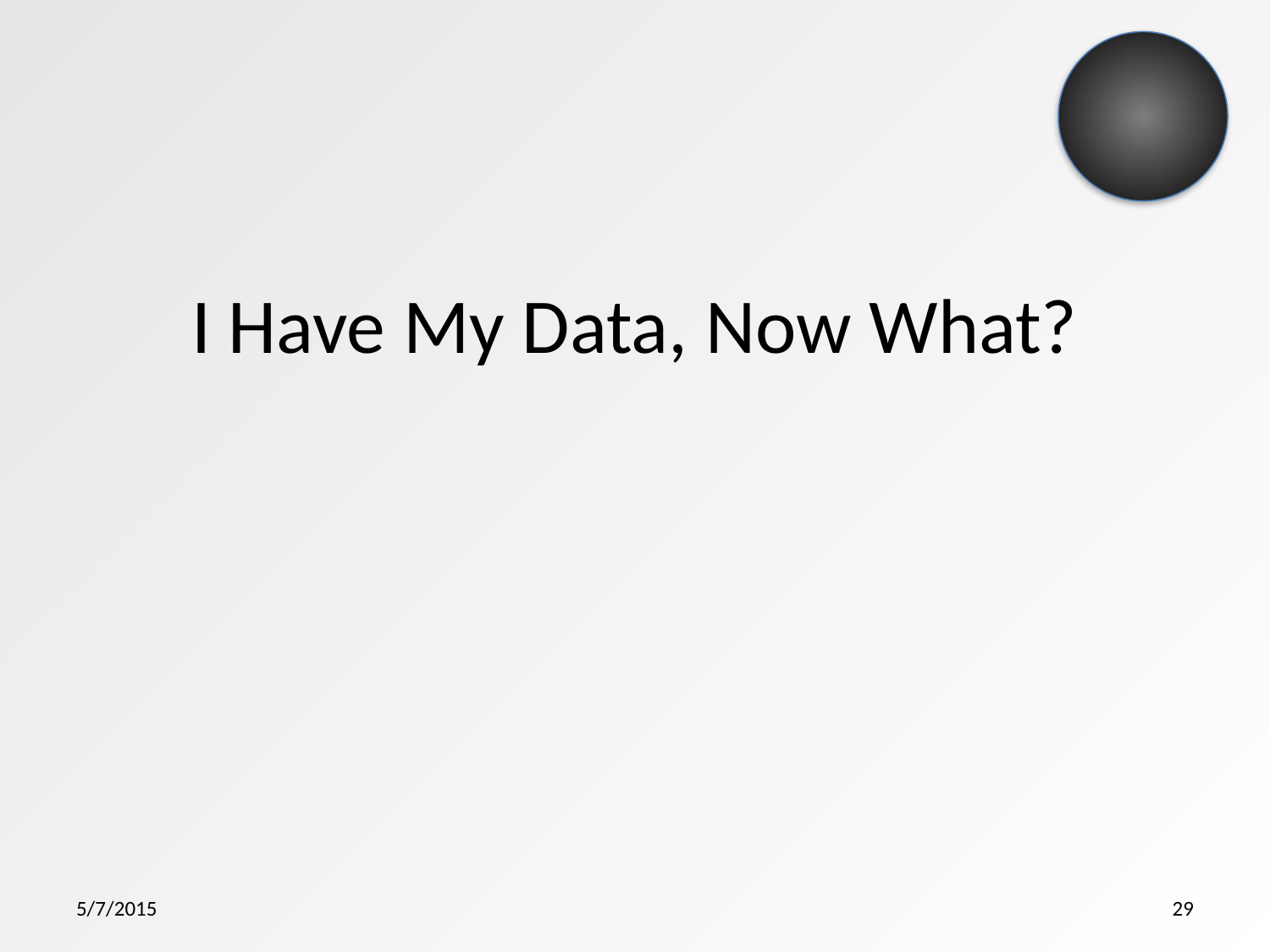

# I Have My Data, Now What?
5/7/2015
29